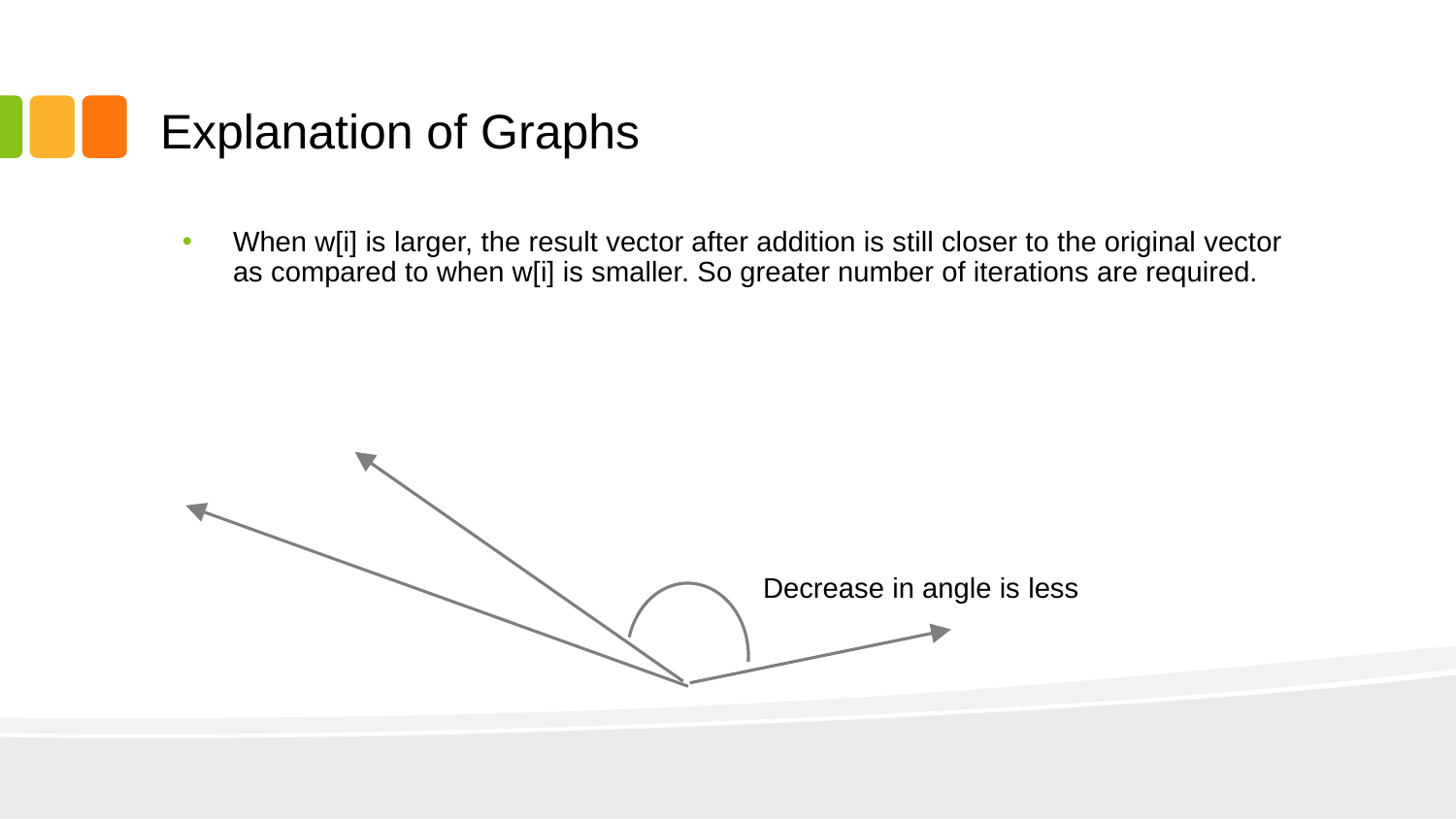

# Explanation of Graphs
When w[i] is larger, the result vector after addition is still closer to the original vector as compared to when w[i] is smaller. So greater number of iterations are required.

Decrease in angle is less